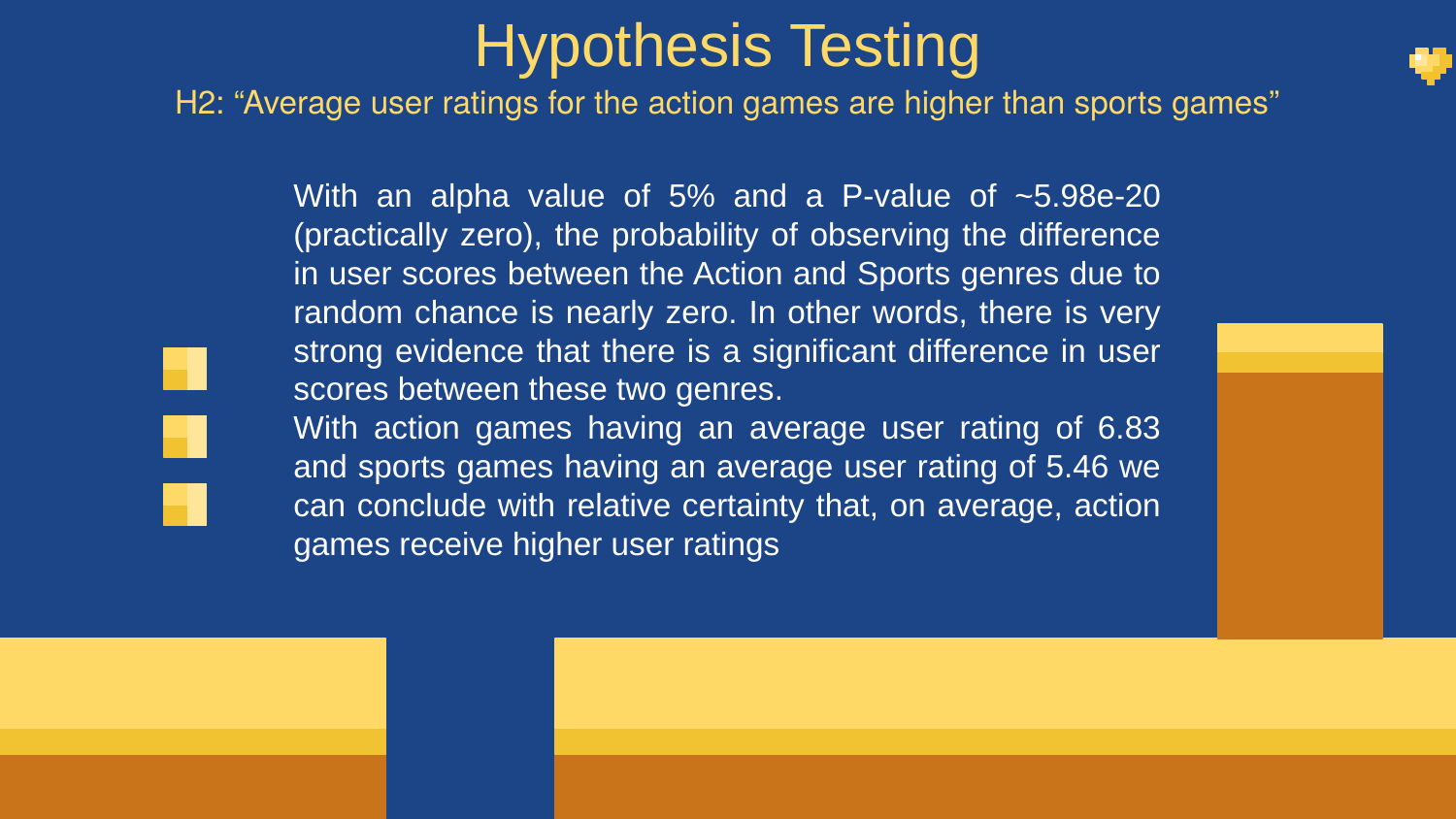

Hypothesis Testing

H2: “Average user ratings for the action games are higher than sports games”
With an alpha value of 5% and a P-value of ~5.98e-20 (practically zero), the probability of observing the difference in user scores between the Action and Sports genres due to random chance is nearly zero. In other words, there is very strong evidence that there is a significant difference in user scores between these two genres.
With action games having an average user rating of 6.83 and sports games having an average user rating of 5.46 we can conclude with relative certainty that, on average, action games receive higher user ratings